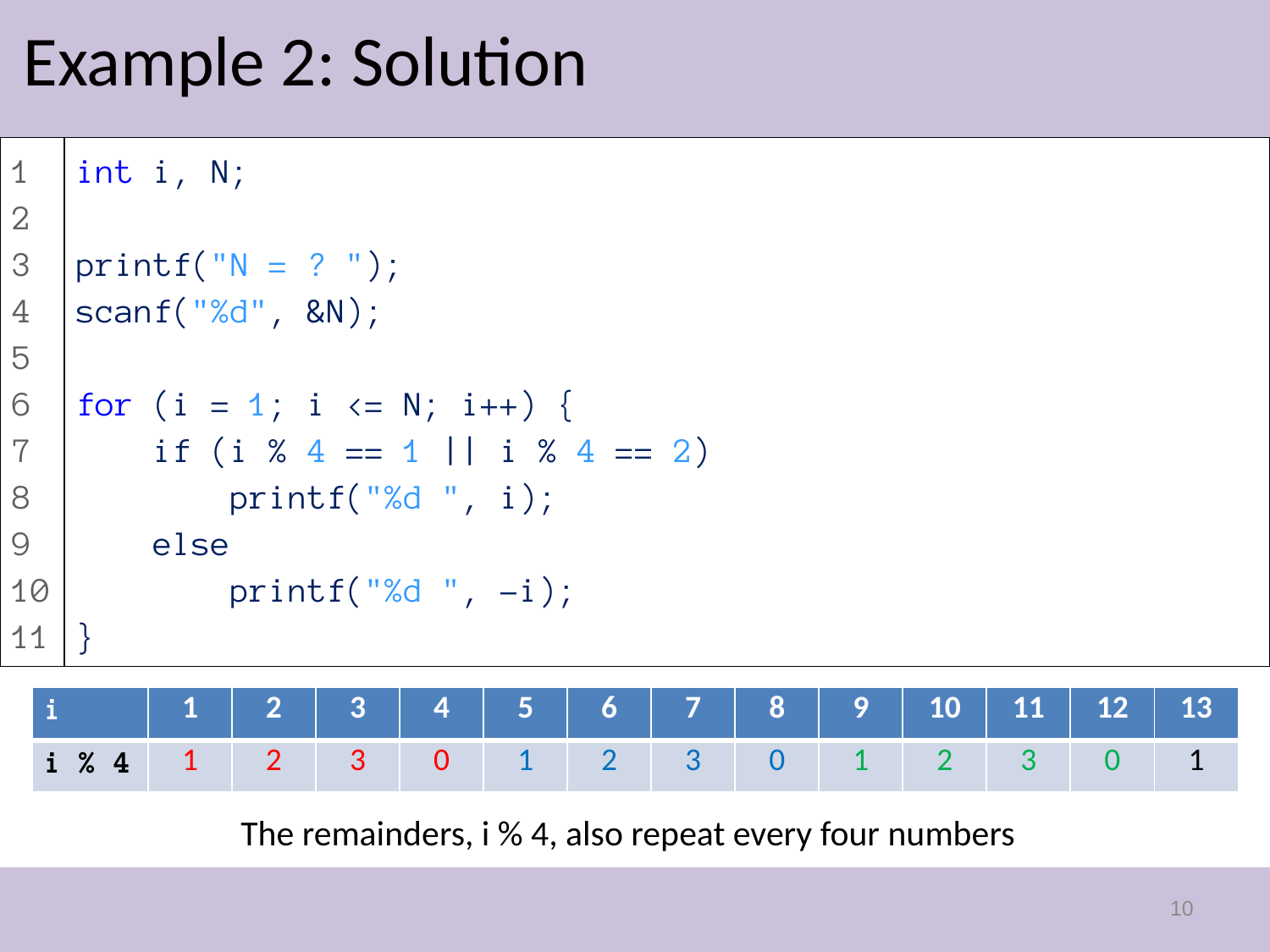

# Example 2: Solution
1
2
3
4
5
6
7
8
9
10
11
int i, N;

printf("N = ? ");
scanf("%d", &N);

for (i = 1; i <= N; i++) {
    if (i % 4 == 1 || i % 4 == 2)
        printf("%d ", i);
    else
        printf("%d ", -i);
}
| i | 1 | 2 | 3 | 4 | 5 | 6 | 7 | 8 | 9 | 10 | 11 | 12 | 13 |
| --- | --- | --- | --- | --- | --- | --- | --- | --- | --- | --- | --- | --- | --- |
| i % 4 | 1 | 2 | 3 | 0 | 1 | 2 | 3 | 0 | 1 | 2 | 3 | 0 | 1 |
The remainders, i % 4, also repeat every four numbers
10